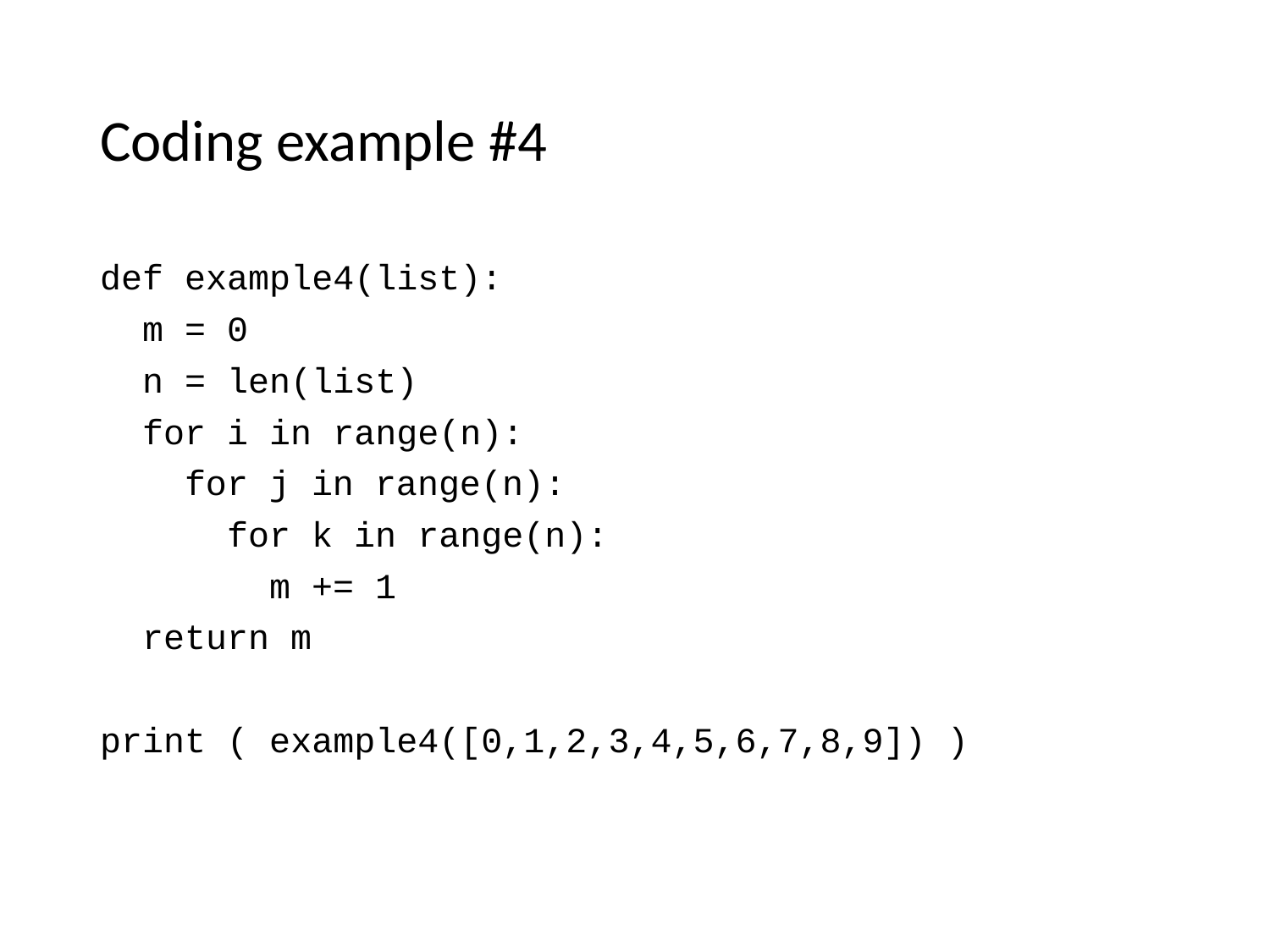

# Coding example #4
def example4(list):
  m = 0
  n = len(list)
  for i in range(n):
    for j in range(n):
      for k in range(n):
        m += 1
  return m

print ( example4([0,1,2,3,4,5,6,7,8,9]) )